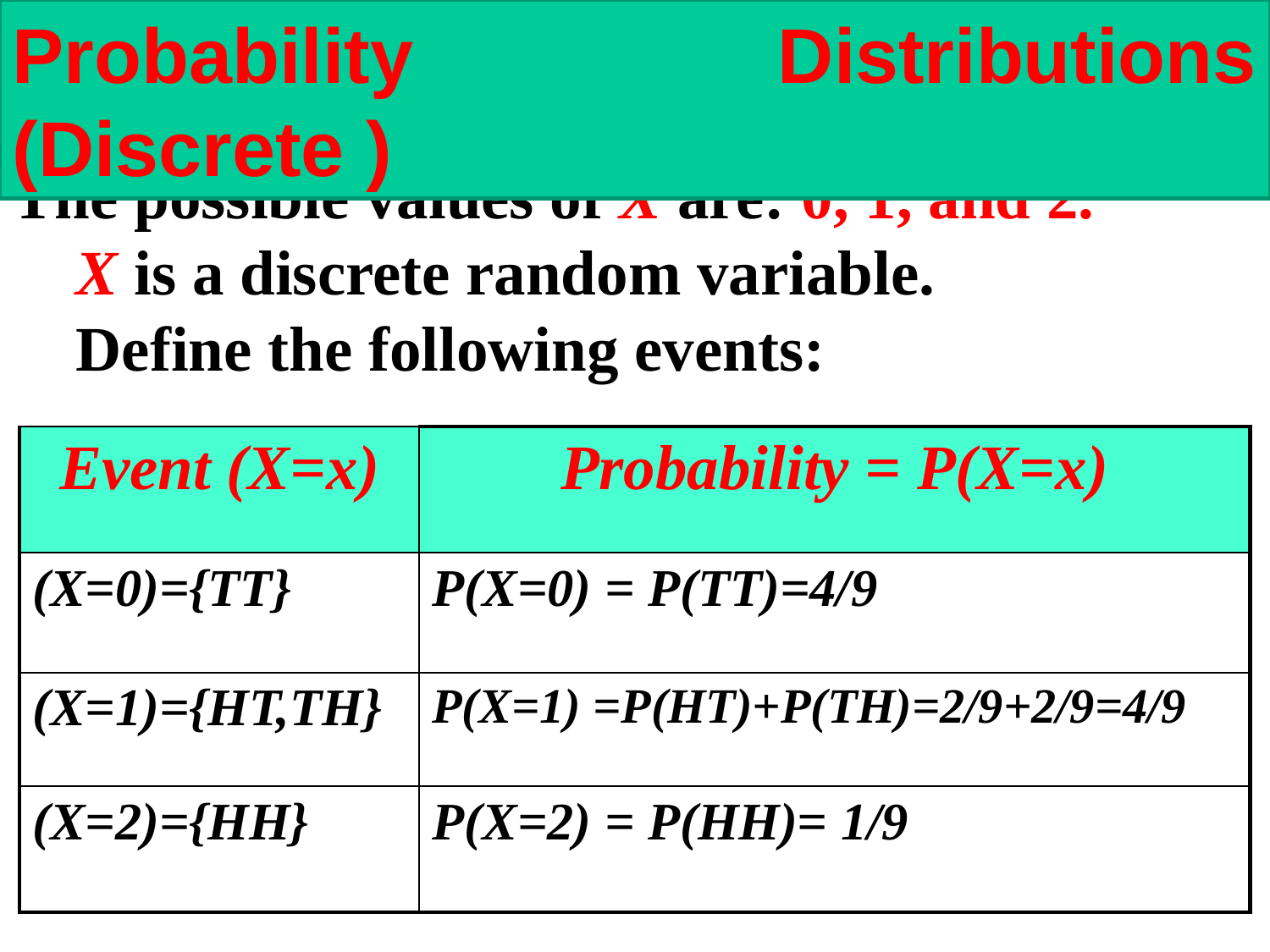

Probability Distributions (Discrete )
The possible values of X are: 0, 1, and 2.
    X is a discrete random variable.
    Define the following events:
| Event (X=x) | Probability = P(X=x) |
| --- | --- |
| (X=0)={TT} | P(X=0) = P(TT)=4/9 |
| (X=1)={HT,TH} | P(X=1) =P(HT)+P(TH)=2/9+2/9=4/9 |
| (X=2)={HH} | P(X=2) = P(HH)= 1/9 |